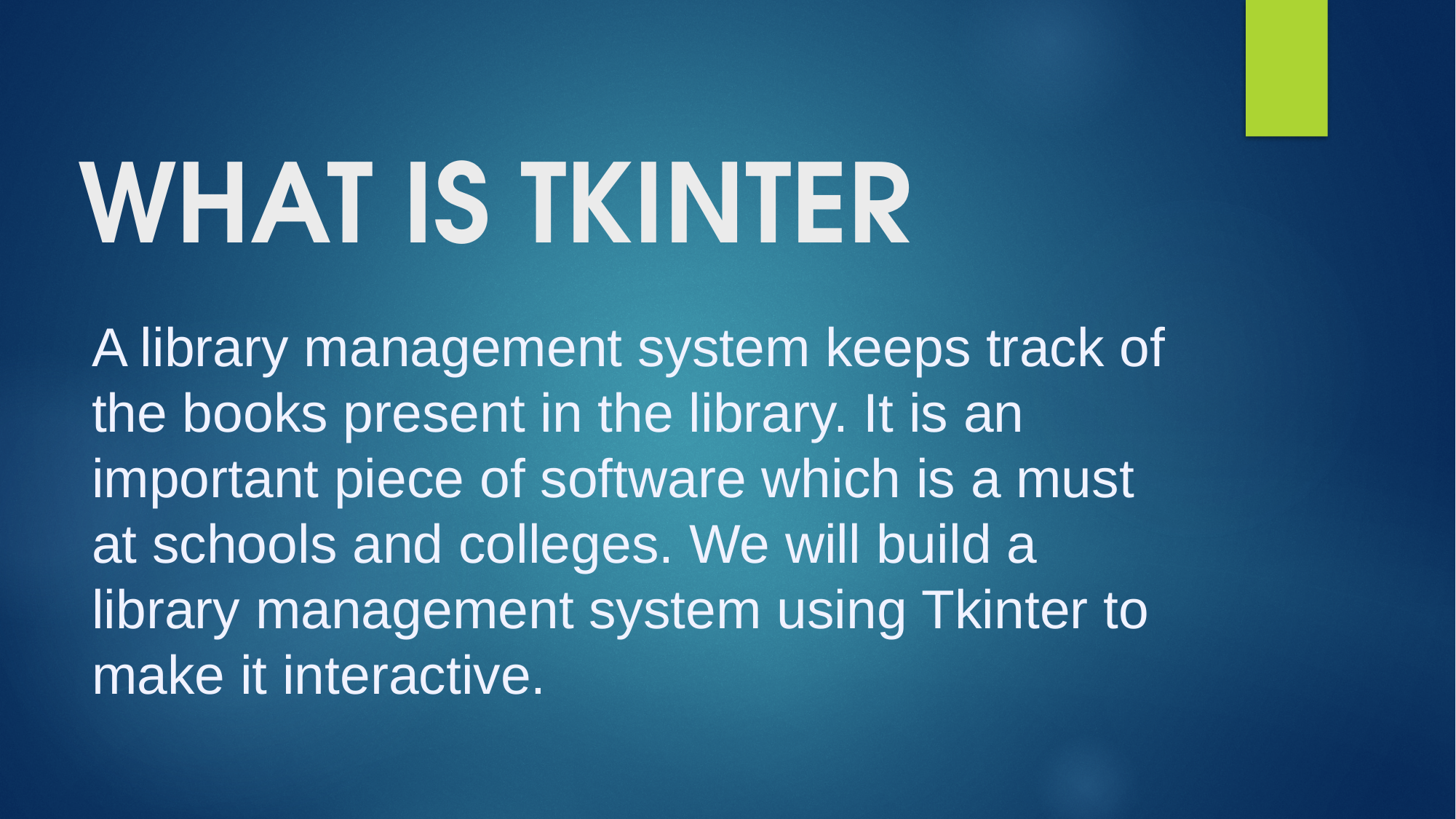

# WHAT IS TKINTER
A library management system keeps track of the books present in the library. It is an important piece of software which is a must at schools and colleges. We will build a library management system using Tkinter to make it interactive.